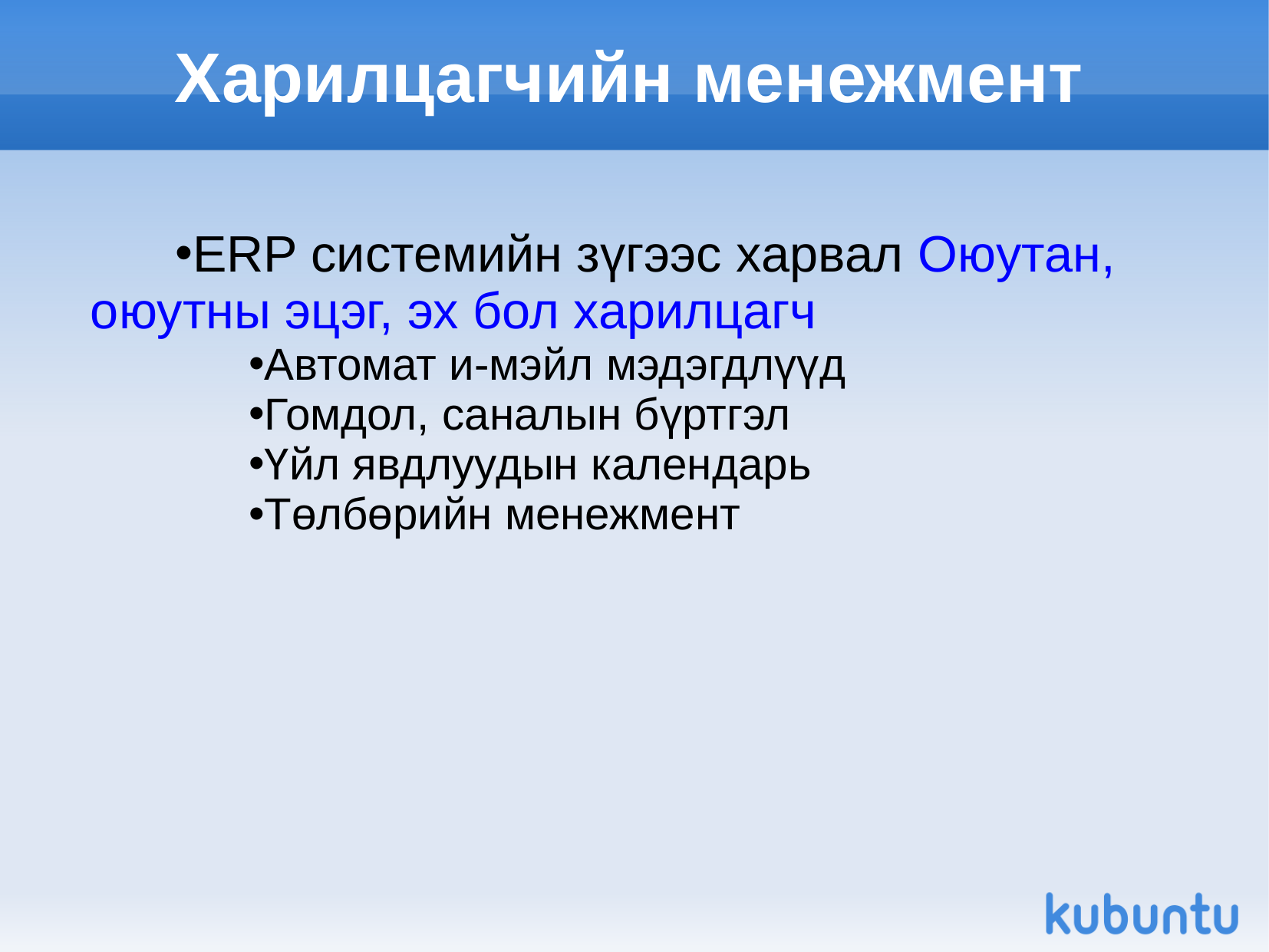

Харилцагчийн менежмент
ERP системийн зүгээс харвал Оюутан, оюутны эцэг, эх бол харилцагч
Автомат и-мэйл мэдэгдлүүд
Гомдол, саналын бүртгэл
Үйл явдлуудын календарь
Төлбөрийн менежмент